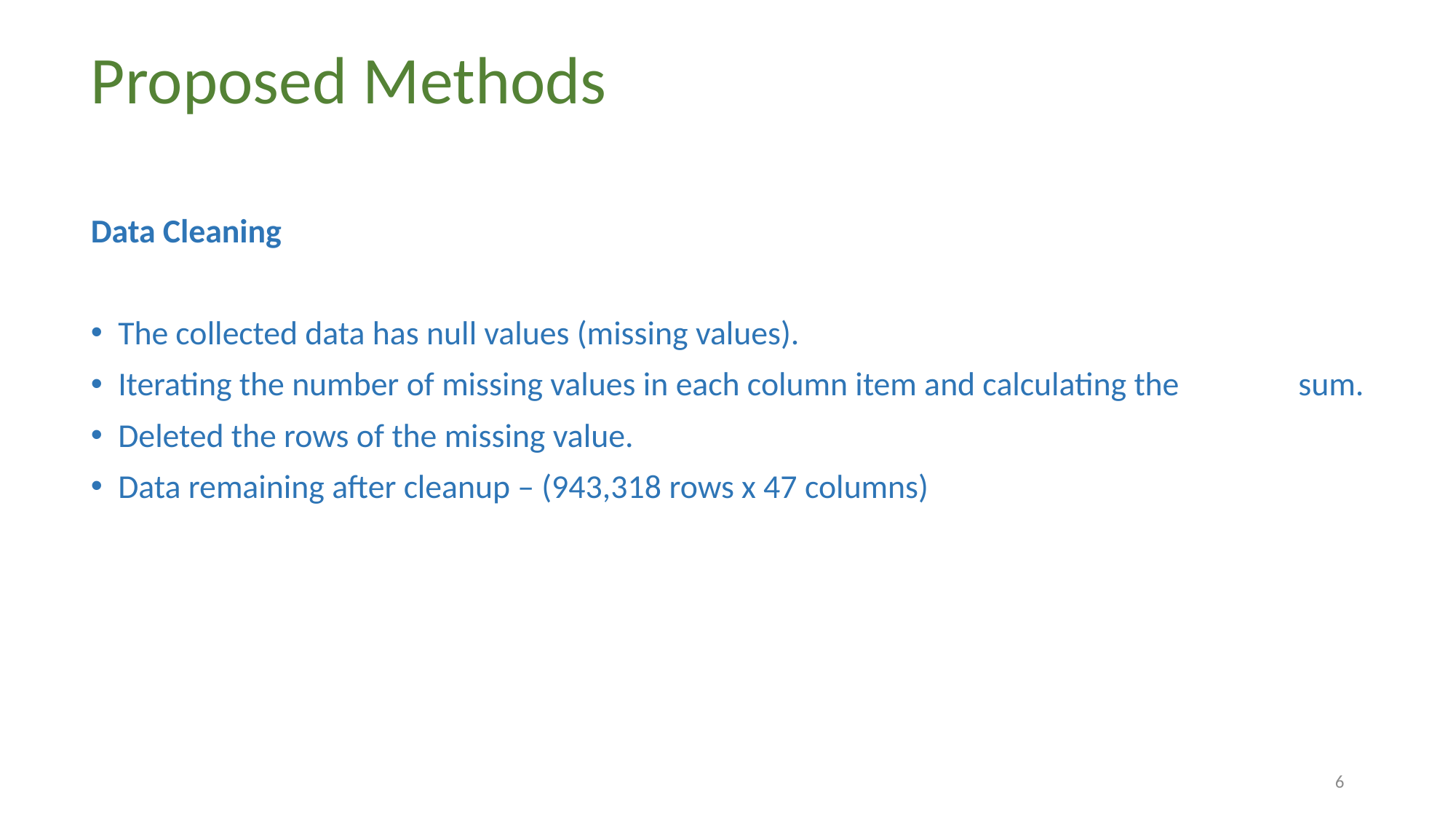

# Proposed Methods
Data Cleaning

The collected data has null values (missing values).
Iterating the number of missing values in each column item and calculating the                sum.
Deleted the rows of the missing value.
Data remaining after cleanup – (943,318 rows x 47 columns)

6